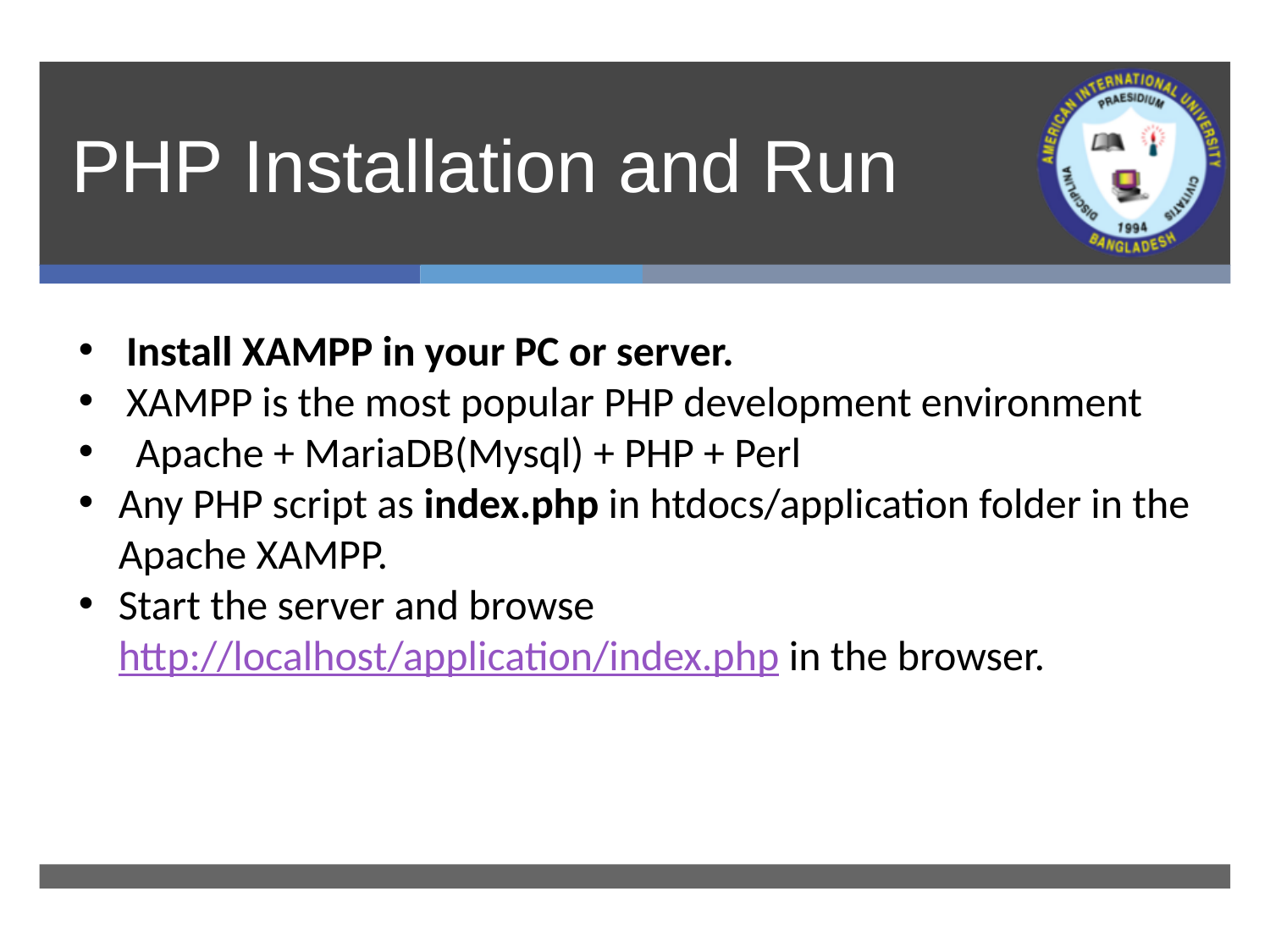

# PHP Installation and Run

Install XAMPP in your PC or server.
XAMPP is the most popular PHP development environment
 Apache + MariaDB(Mysql) + PHP + Perl
Any PHP script as index.php in htdocs/application folder in the Apache XAMPP.
Start the server and browse http://localhost/application/index.php in the browser.